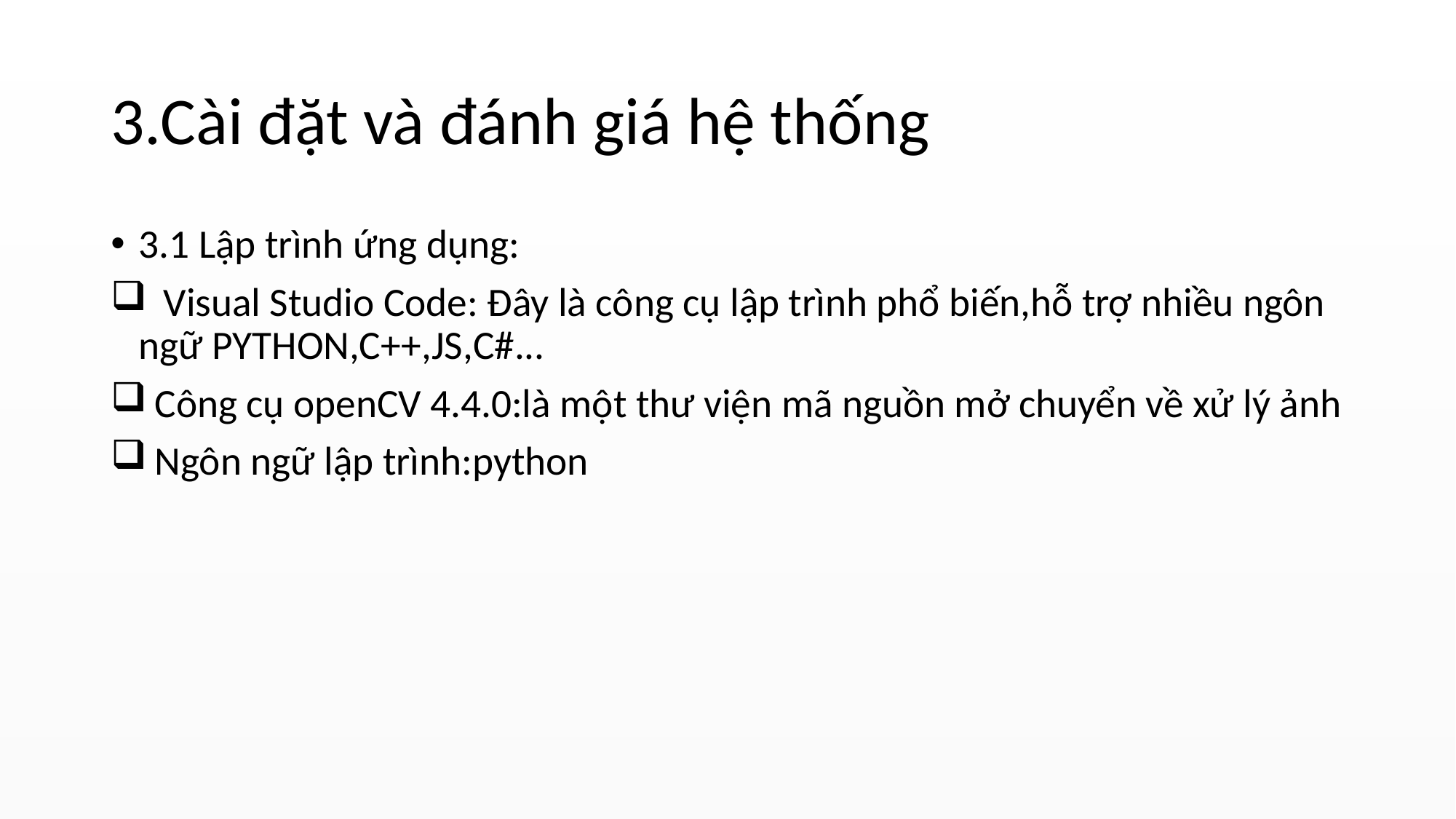

# 3.Cài đặt và đánh giá hệ thống
3.1 Lập trình ứng dụng:
  Visual Studio Code: Đây là công cụ lập trình phổ biến,hỗ trợ nhiều ngôn ngữ PYTHON,C++,JS,C#...
 Công cụ openCV 4.4.0:là một thư viện mã nguồn mở chuyển về xử lý ảnh
 Ngôn ngữ lập trình:python